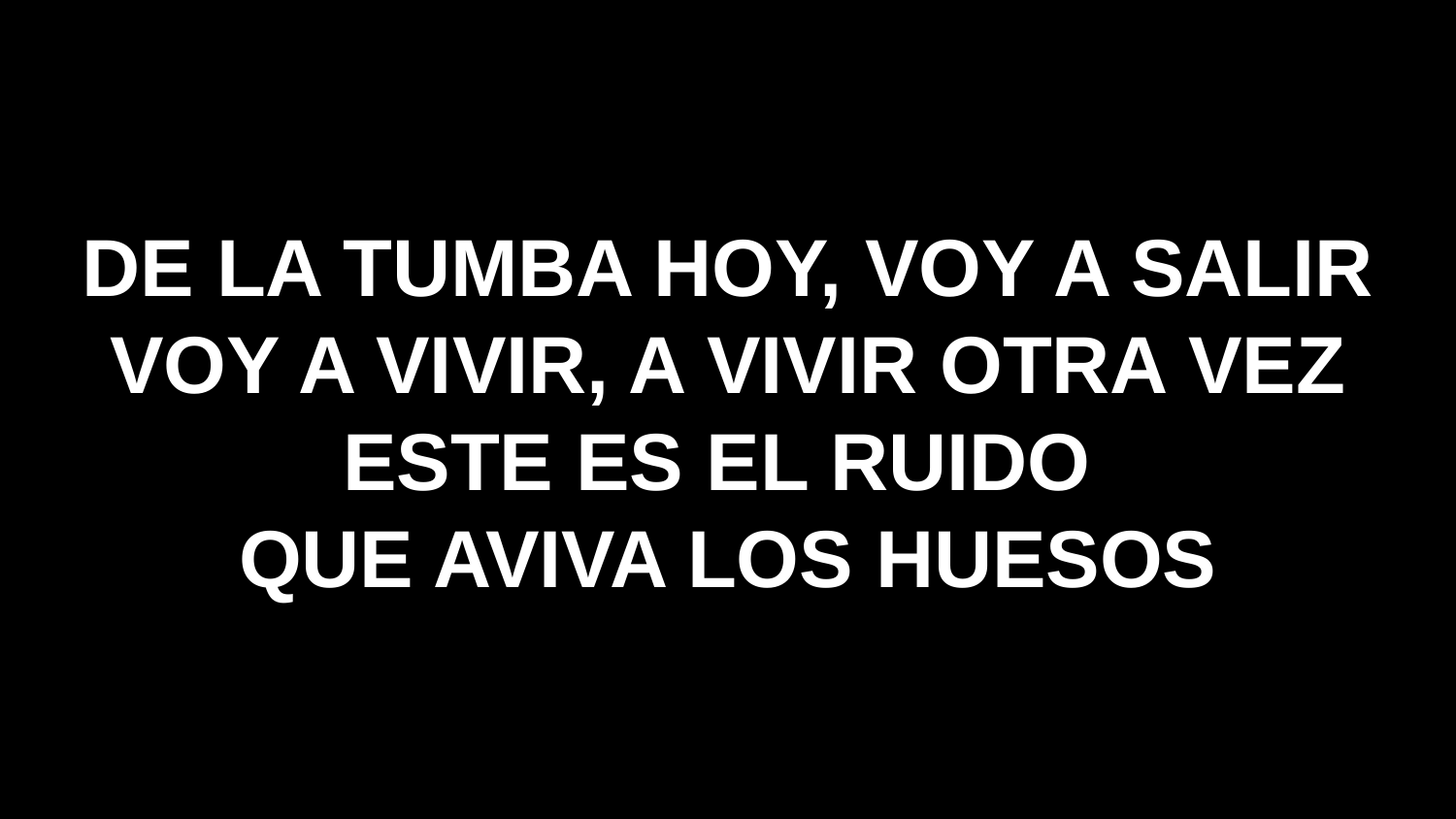

DE LA TUMBA HOY, VOY A SALIR
VOY A VIVIR, A VIVIR OTRA VEZ
ESTE ES EL RUIDO
QUE AVIVA LOS HUESOS